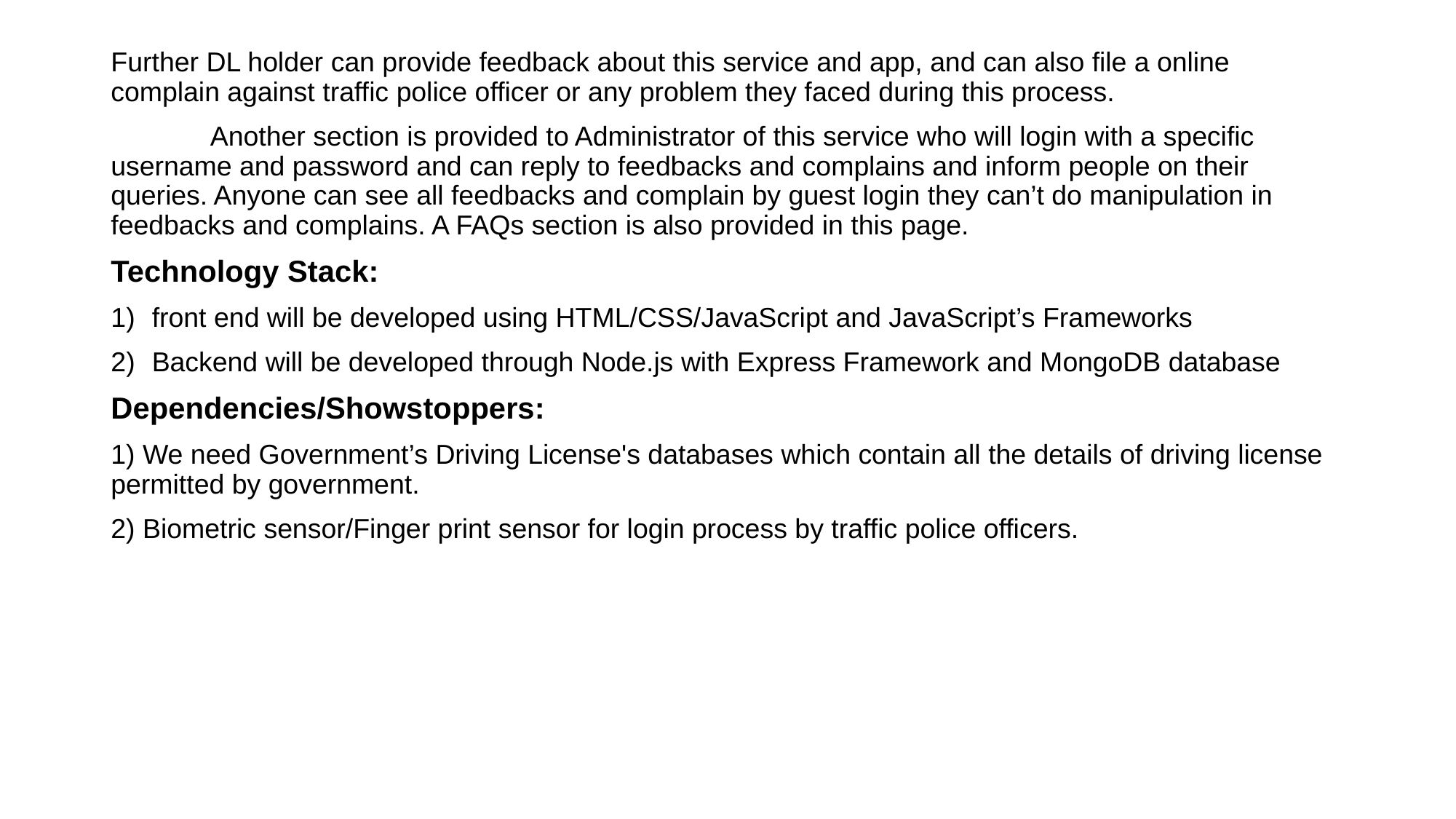

Further DL holder can provide feedback about this service and app, and can also file a online complain against traffic police officer or any problem they faced during this process.
             Another section is provided to Administrator of this service who will login with a specific username and password and can reply to feedbacks and complains and inform people on their queries. Anyone can see all feedbacks and complain by guest login they can’t do manipulation in feedbacks and complains. A FAQs section is also provided in this page.
Technology Stack:
front end will be developed using HTML/CSS/JavaScript and JavaScript’s Frameworks
Backend will be developed through Node.js with Express Framework and MongoDB database
Dependencies/Showstoppers:
1) We need Government’s Driving License's databases which contain all the details of driving license permitted by government.
2) Biometric sensor/Finger print sensor for login process by traffic police officers.